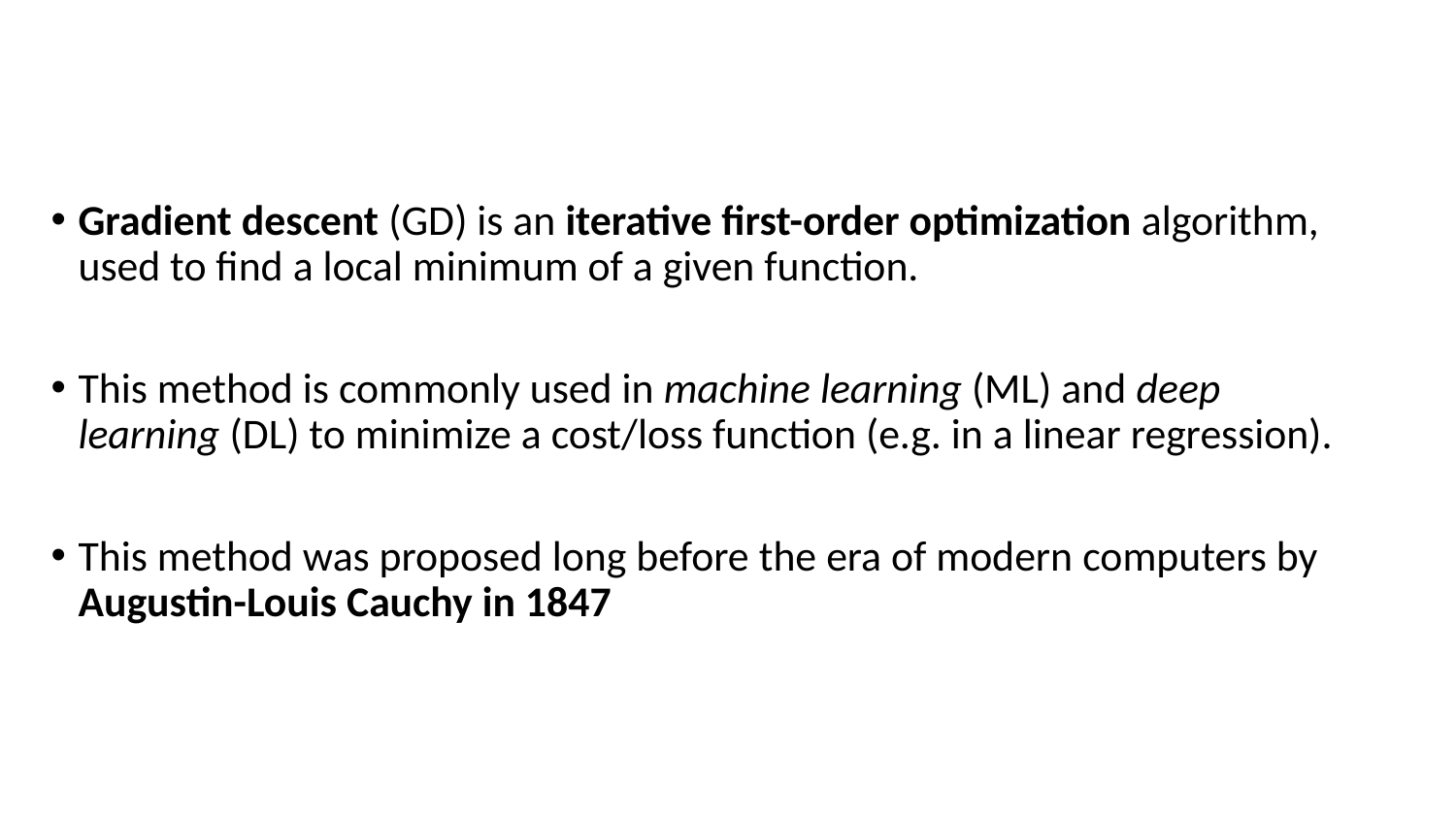

#
Gradient descent (GD) is an iterative first-order optimization algorithm, used to find a local minimum of a given function.

This method is commonly used in machine learning (ML) and deep learning (DL) to minimize a cost/loss function (e.g. in a linear regression).

This method was proposed long before the era of modern computers by Augustin-Louis Cauchy in 1847